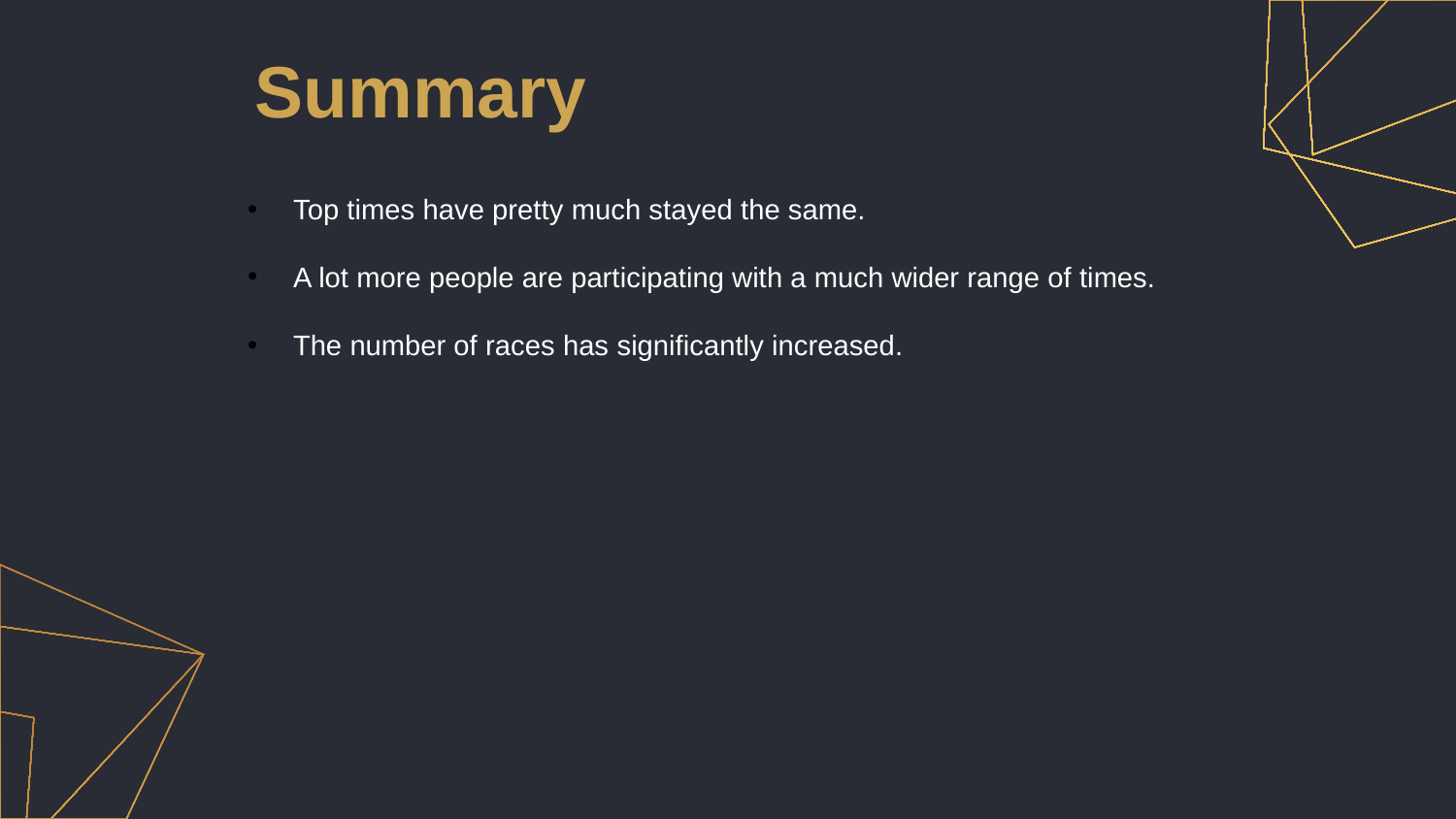

Summary
Top times have pretty much stayed the same.
A lot more people are participating with a much wider range of times.
The number of races has significantly increased.